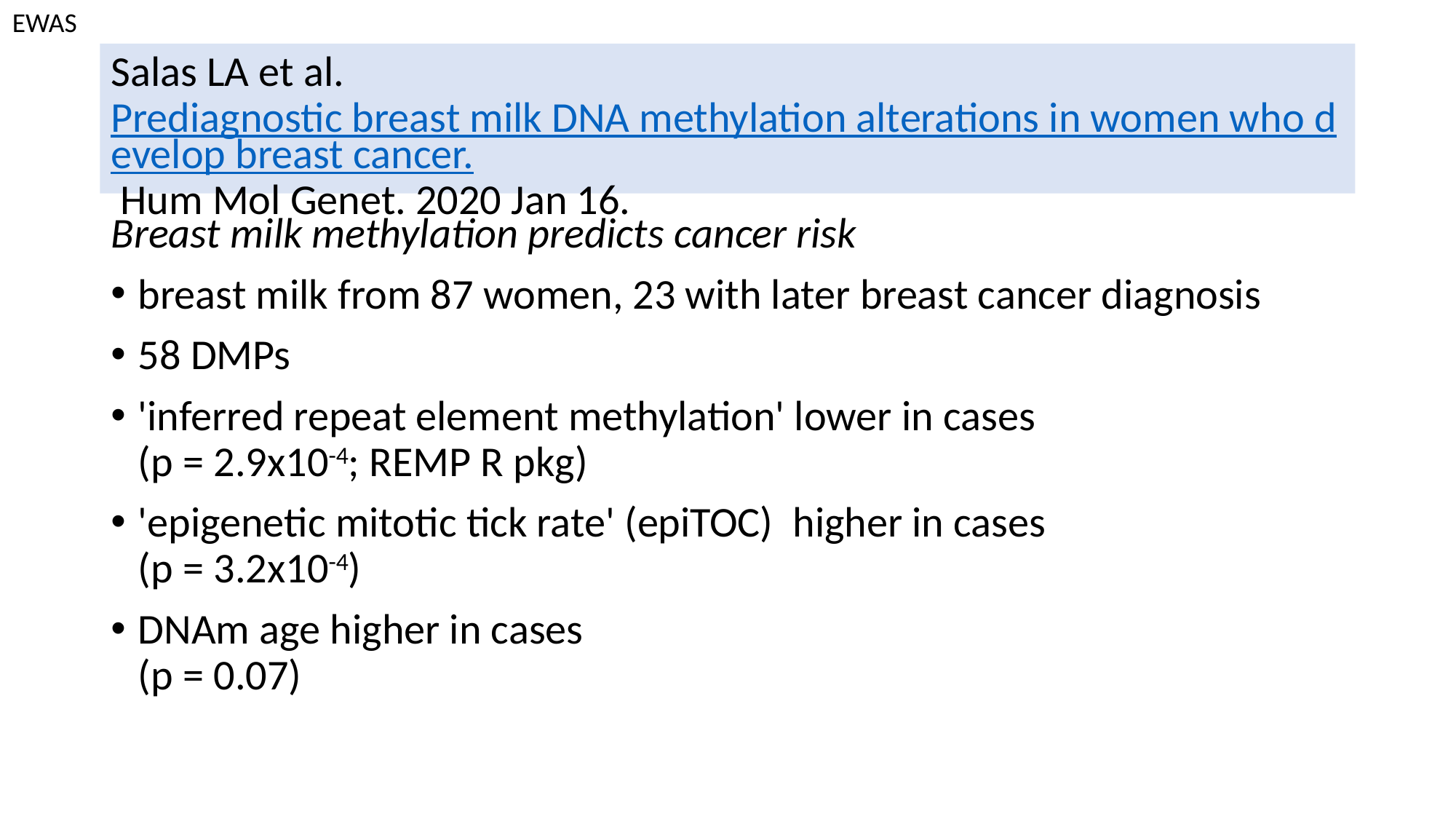

EWAS
# Salas LA et al. Prediagnostic breast milk DNA methylation alterations in women who develop breast cancer. Hum Mol Genet. 2020 Jan 16.
Breast milk methylation predicts cancer risk
breast milk from 87 women, 23 with later breast cancer diagnosis
58 DMPs
'inferred repeat element methylation' lower in cases
(p = 2.9x10-4; REMP R pkg)
'epigenetic mitotic tick rate' (epiTOC)  higher in cases
(p = 3.2x10-4)
DNAm age higher in cases
(p = 0.07)